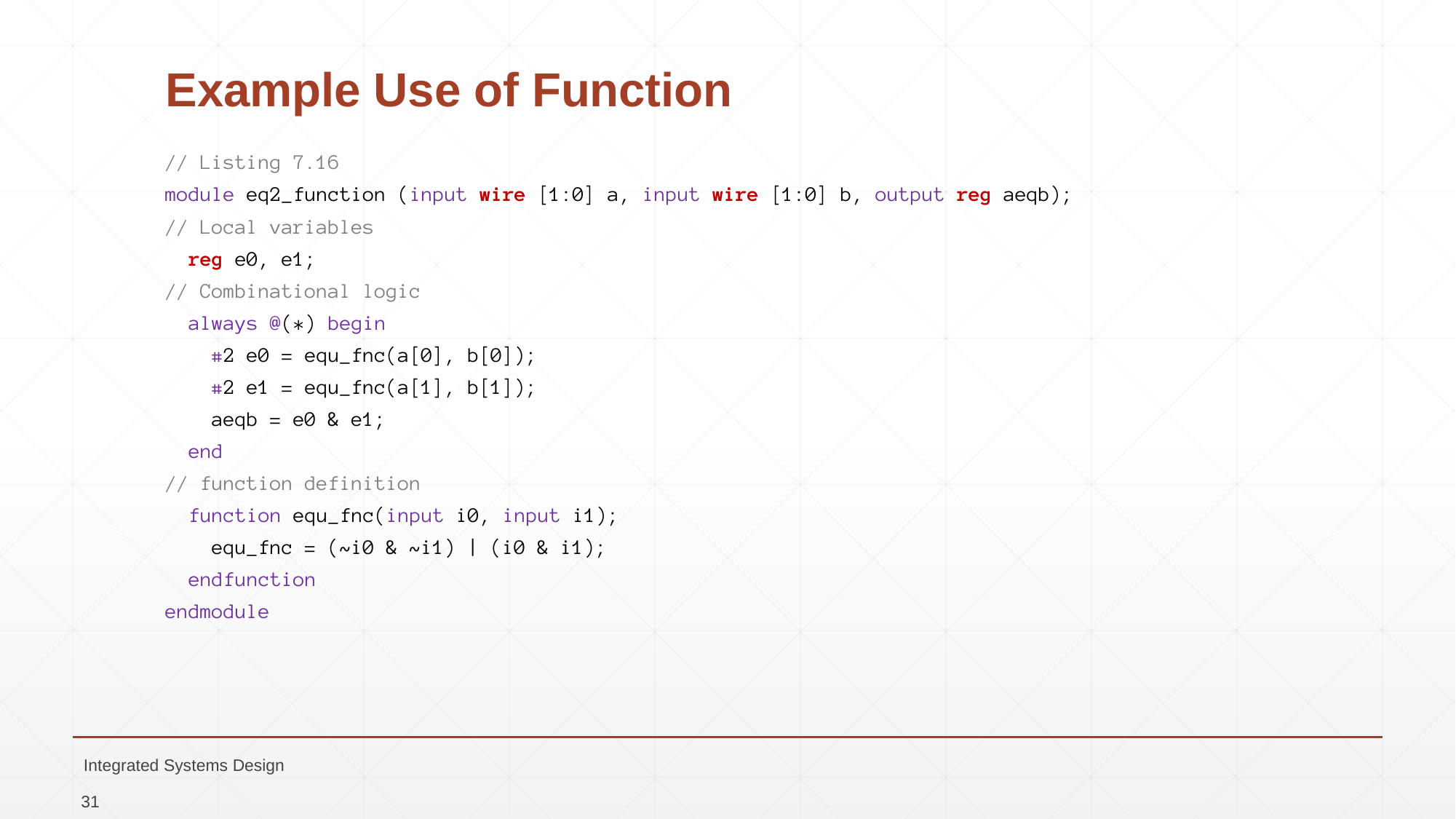

# Example Use of Function
// Listing 7.16
module eq2_function (input wire [1:0] a, input wire [1:0] b, output reg aeqb);
// Local variables
  reg e0, e1;
// Combinational logic
  always @(*) begin
    #2 e0 = equ_fnc(a[0], b[0]);
    #2 e1 = equ_fnc(a[1], b[1]);
    aeqb = e0 & e1;
  end
// function definition
  function equ_fnc(input i0, input i1);
    equ_fnc = (~i0 & ~i1) | (i0 & i1);
  endfunction
endmodule
Integrated Systems Design
31